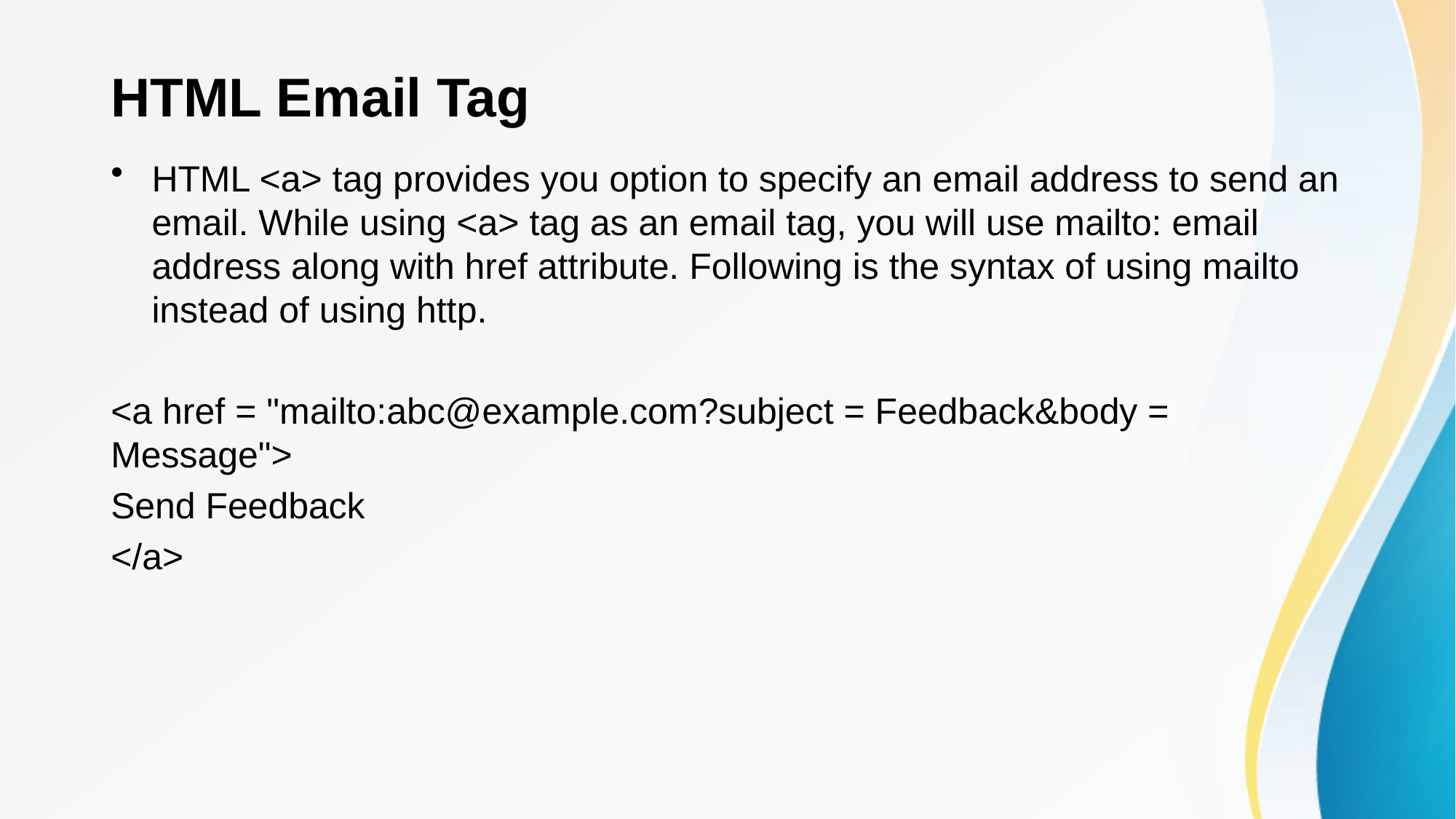

# HTML Email Tag
HTML <a> tag provides you option to specify an email address to send an email. While using <a> tag as an email tag, you will use mailto: email address along with href attribute. Following is the syntax of using mailto instead of using http.

<a href = "mailto:abc@example.com?subject = Feedback&body = Message">
Send Feedback
</a>